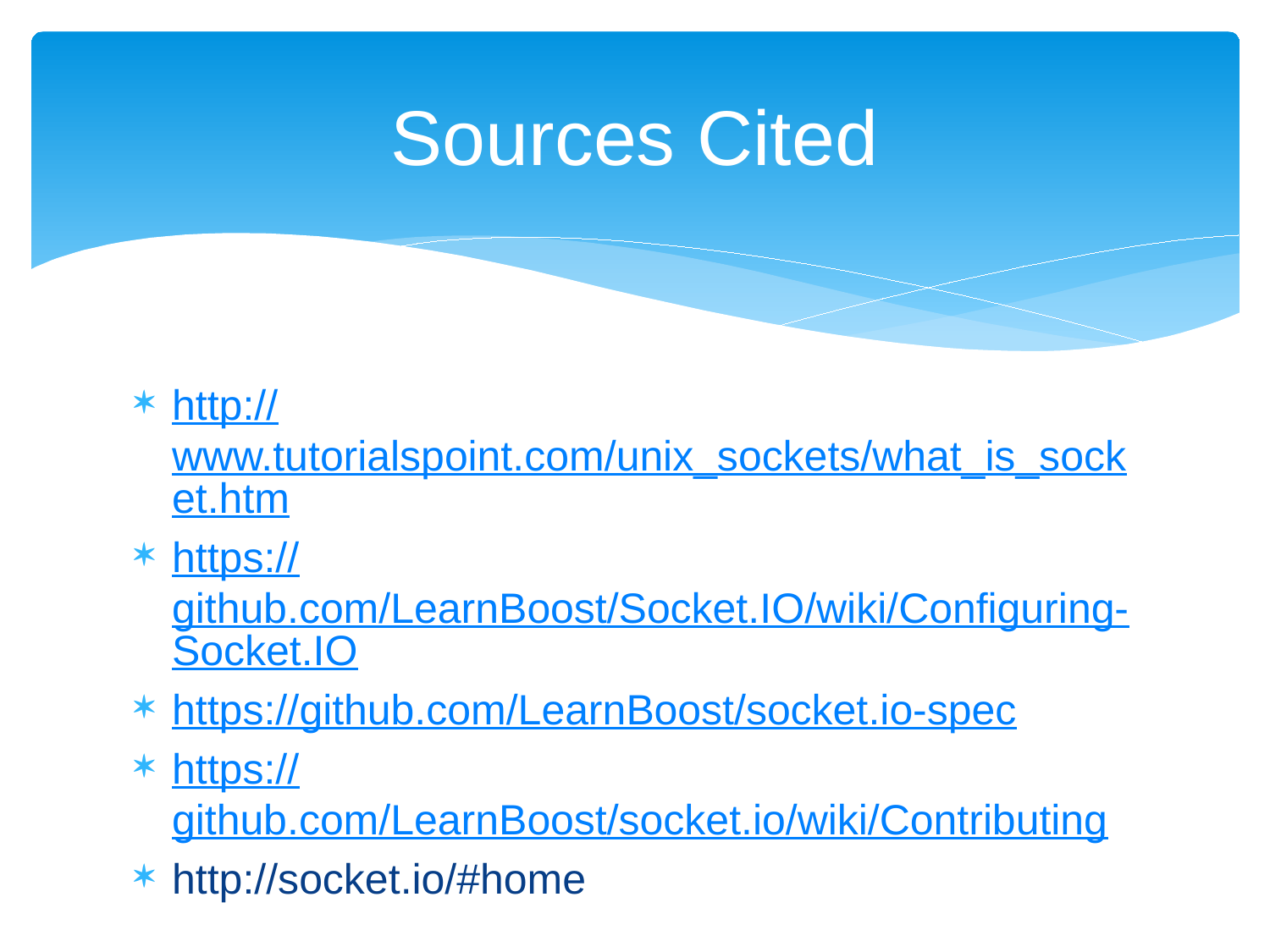

# Sources Cited
http://www.tutorialspoint.com/unix_sockets/what_is_socket.htm
https://github.com/LearnBoost/Socket.IO/wiki/Configuring-Socket.IO
https://github.com/LearnBoost/socket.io-spec
https://github.com/LearnBoost/socket.io/wiki/Contributing
http://socket.io/#home